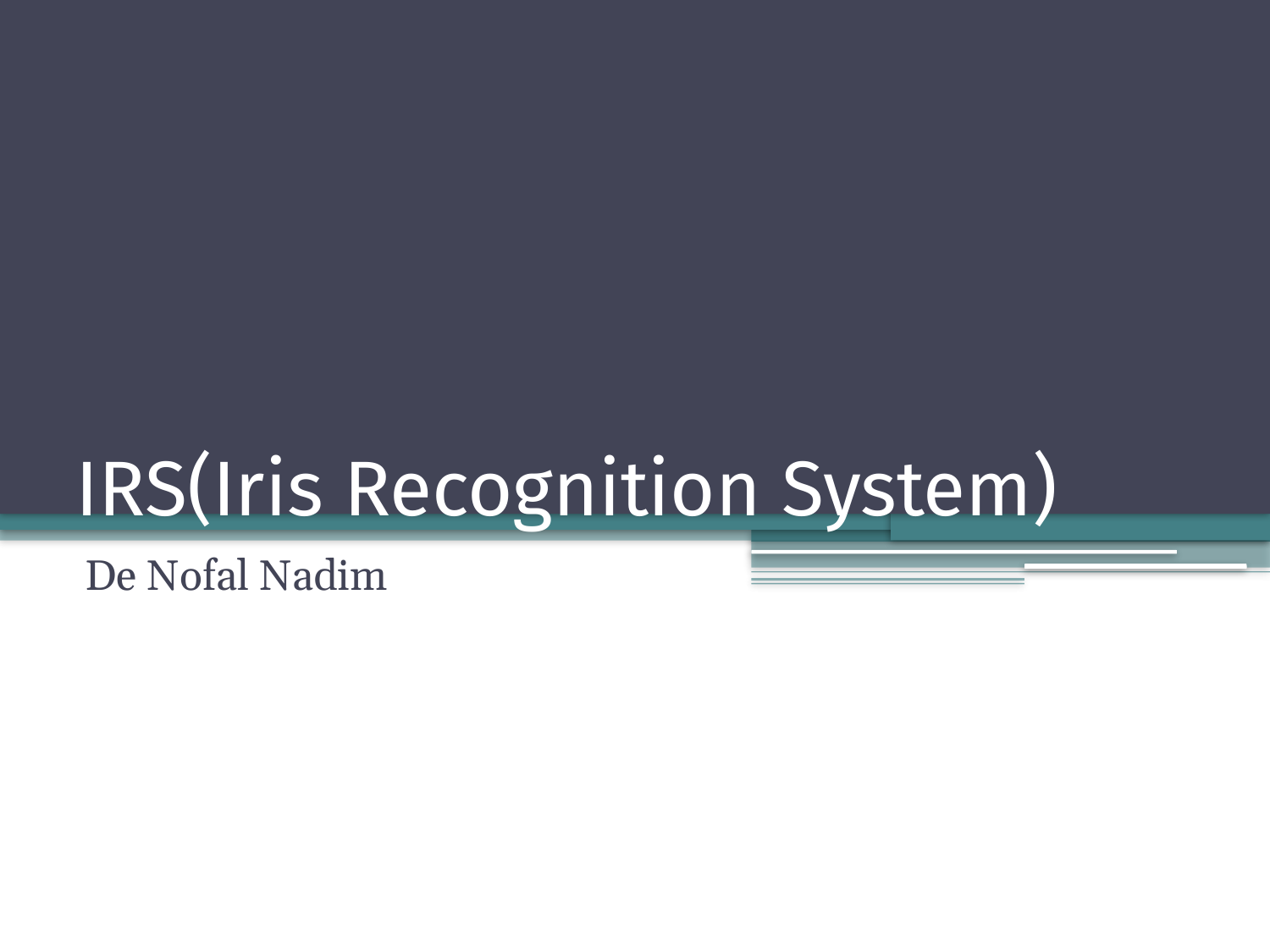

# IRS(Iris Recognition System)
De Nofal Nadim